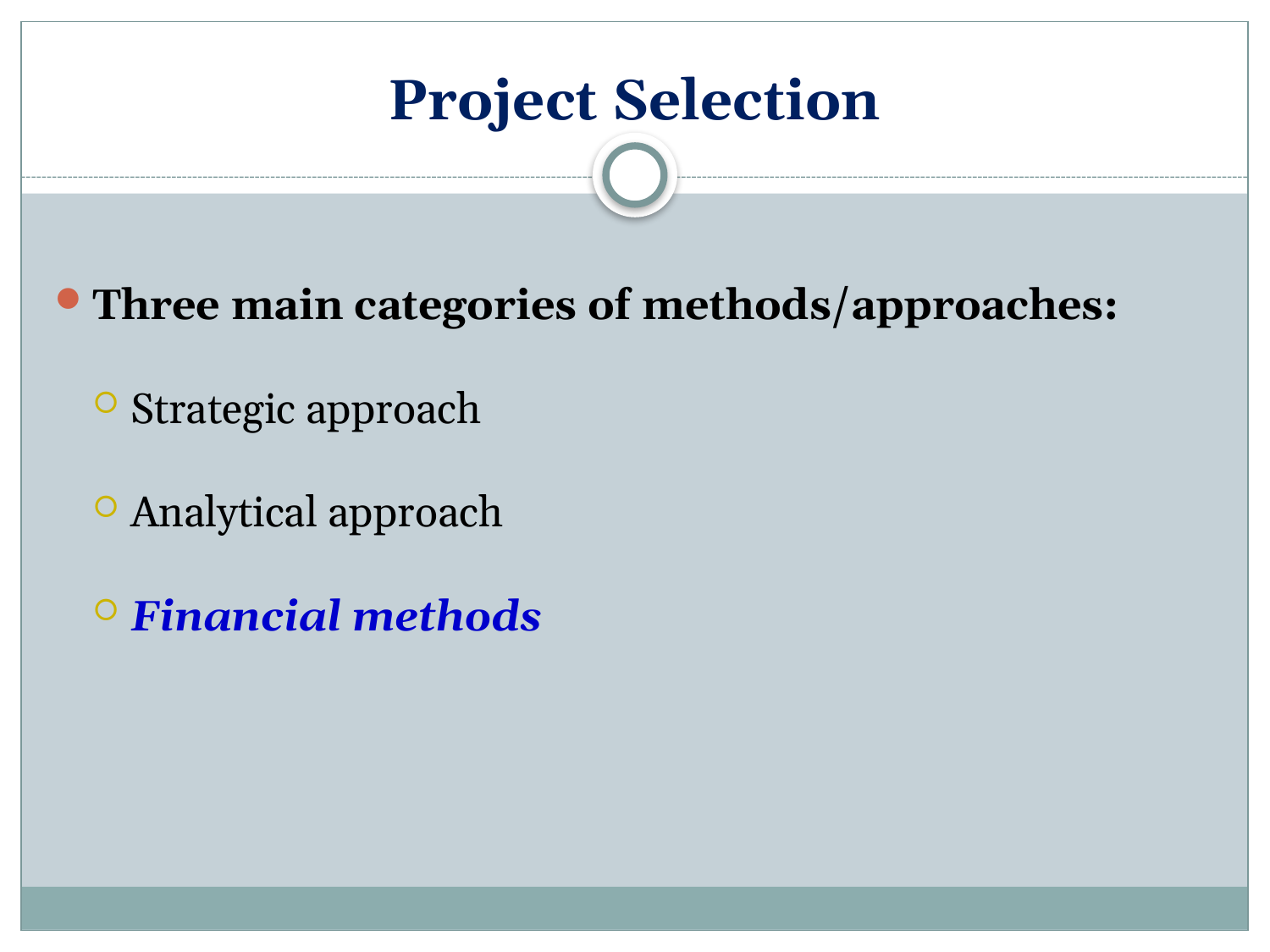

# Project Selection

Three main categories of methods/approaches:
Strategic approach
Analytical approach
Financial methods